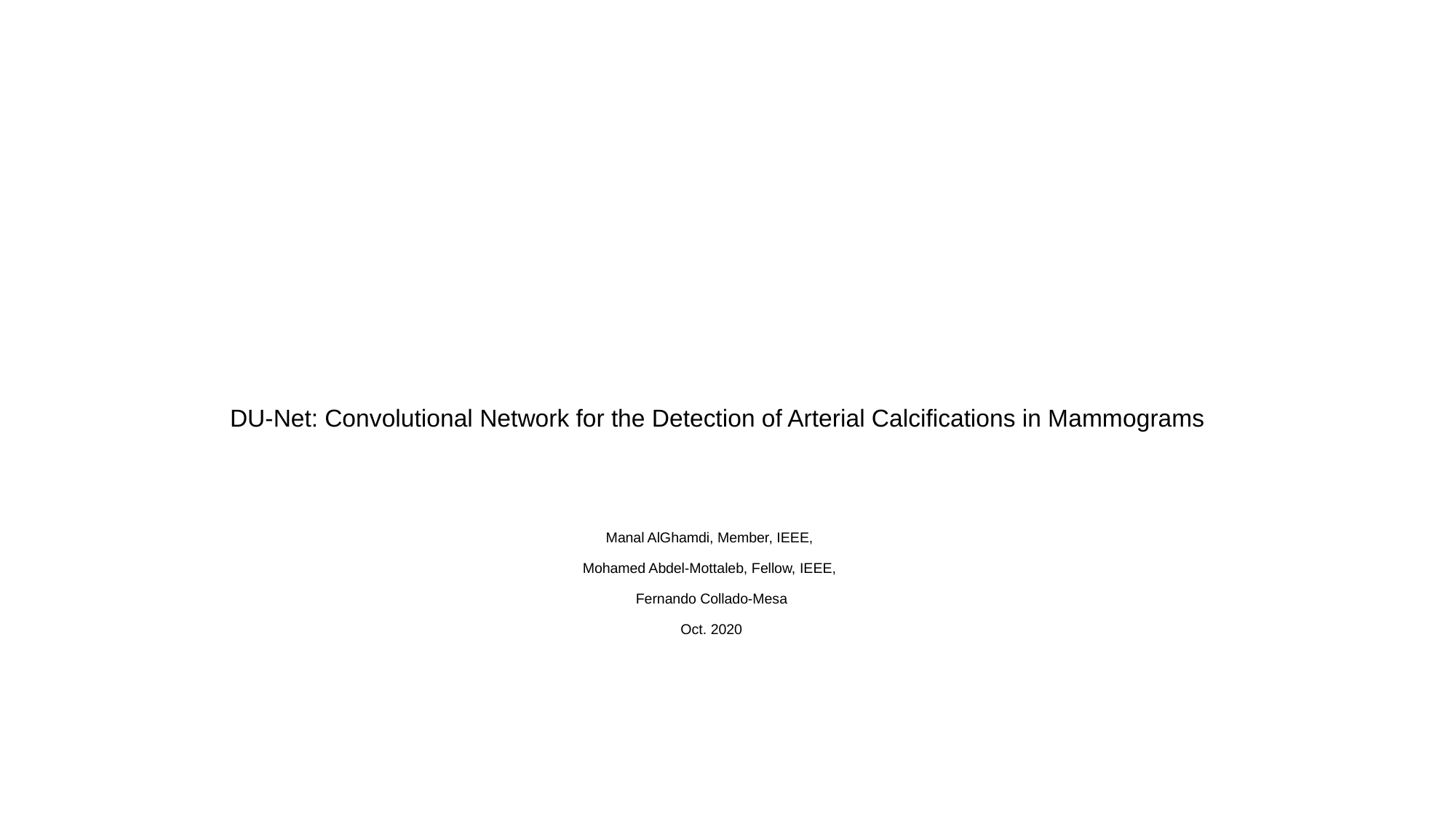

# DU-Net: Convolutional Network for the Detection of Arterial Calcifications in Mammograms Manal AlGhamdi, Member, IEEE, Mohamed Abdel-Mottaleb, Fellow, IEEE, Fernando Collado-Mesa Oct. 2020